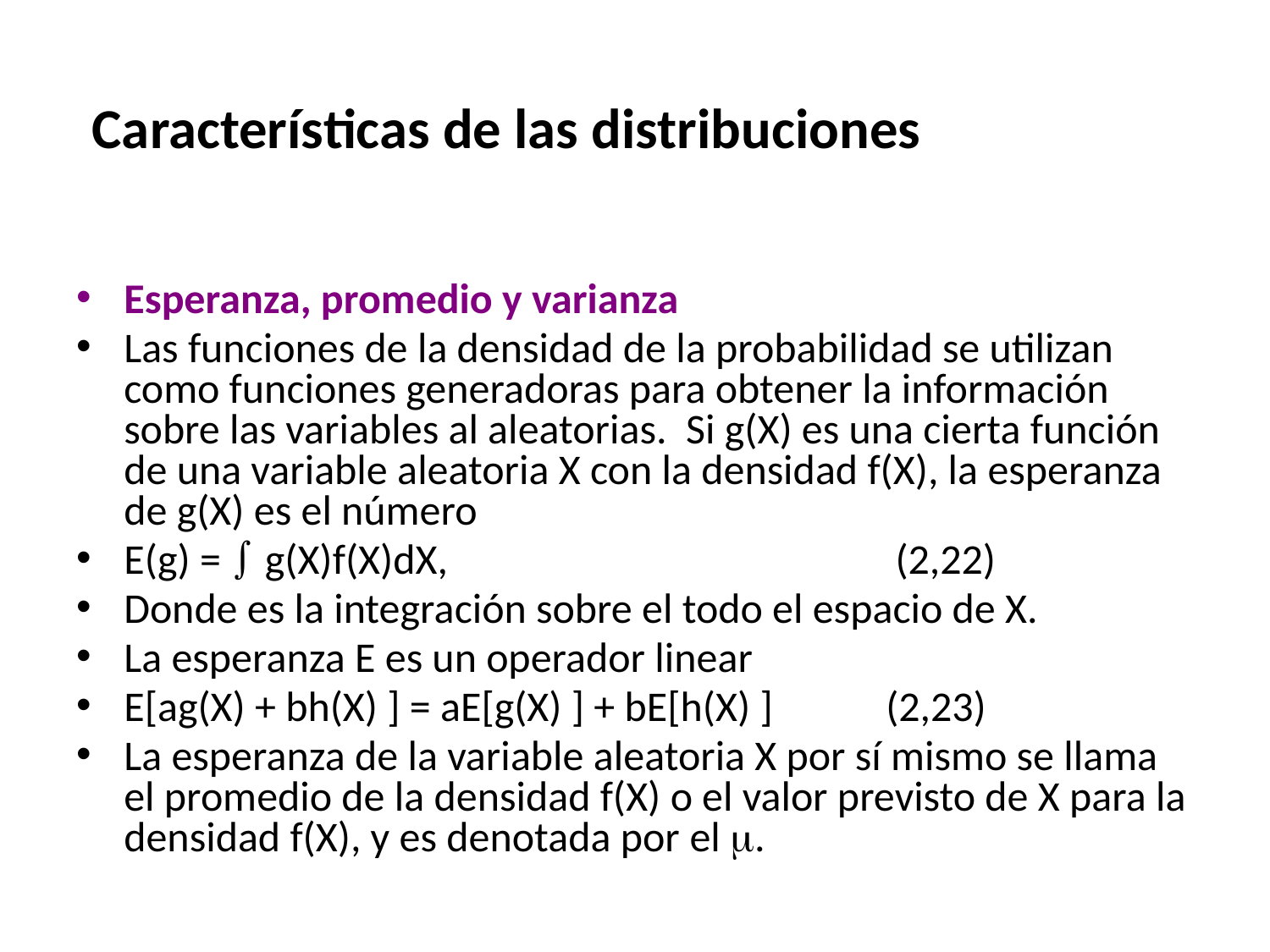

# Características de las distribuciones
Esperanza, promedio y varianza
Las funciones de la densidad de la probabilidad se utilizan como funciones generadoras para obtener la información sobre las variables al aleatorias.  Si g(X) es una cierta función de una variable aleatoria X con la densidad f(X), la esperanza de g(X) es el número
E(g) = ∫ g(X)f(X)dX, 		 		 (2,22)
Donde es la integración sobre el todo el espacio de X.
La esperanza E es un operador linear
E[ag(X) + bh(X) ] = aE[g(X) ] + bE[h(X) ] 	(2,23)
La esperanza de la variable aleatoria X por sí mismo se llama el promedio de la densidad f(X) o el valor previsto de X para la densidad f(X), y es denotada por el μ.